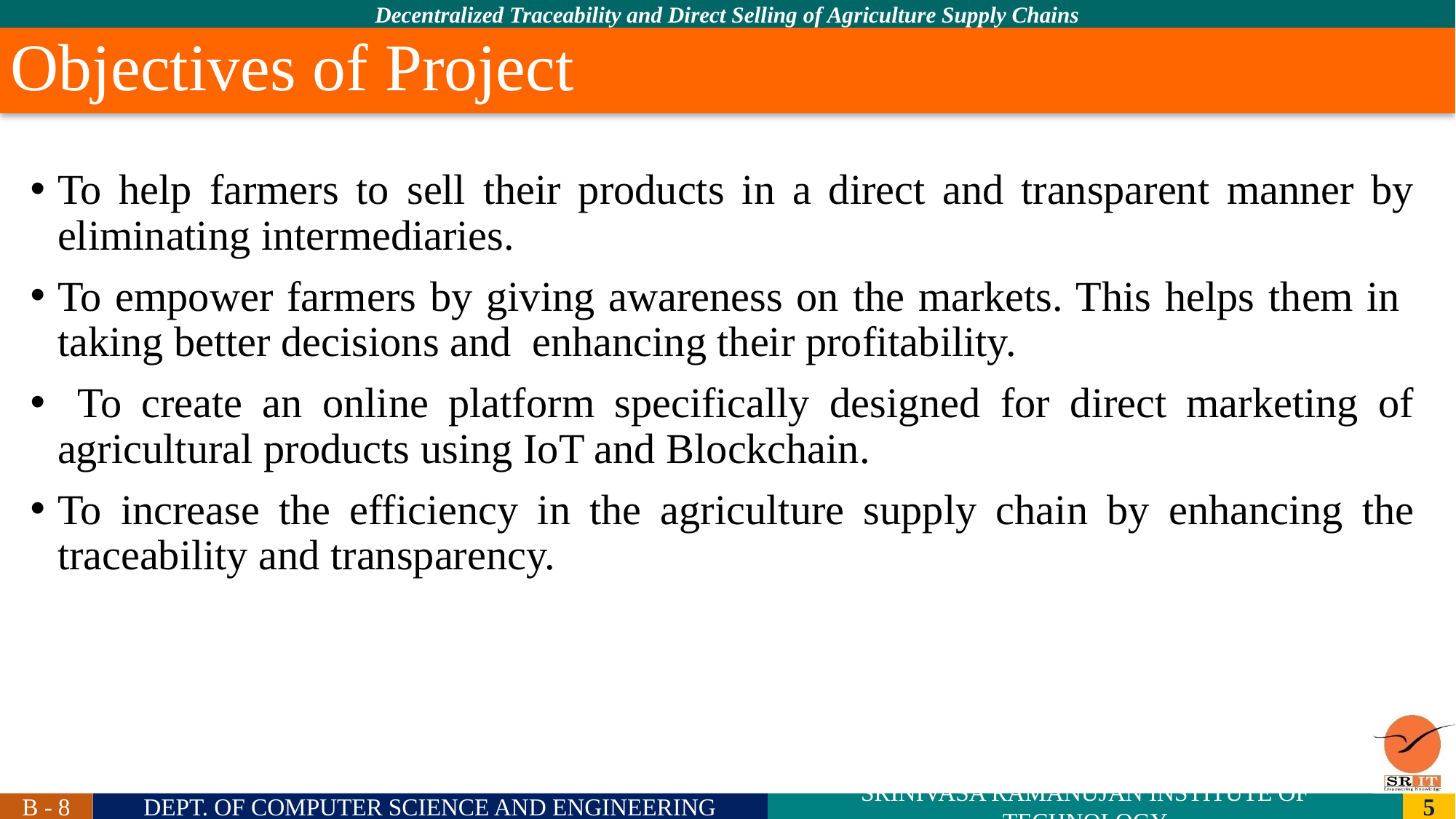

Objectives of Project

To help farmers to sell their products in a direct and transparent manner by eliminating intermediaries.
To empower farmers by giving awareness on the markets. This helps them in  taking better decisions and  enhancing their profitability.
 To create an online platform specifically designed for direct marketing of agricultural products using IoT and Blockchain.
To increase the efficiency in the agriculture supply chain by enhancing the traceability and transparency.